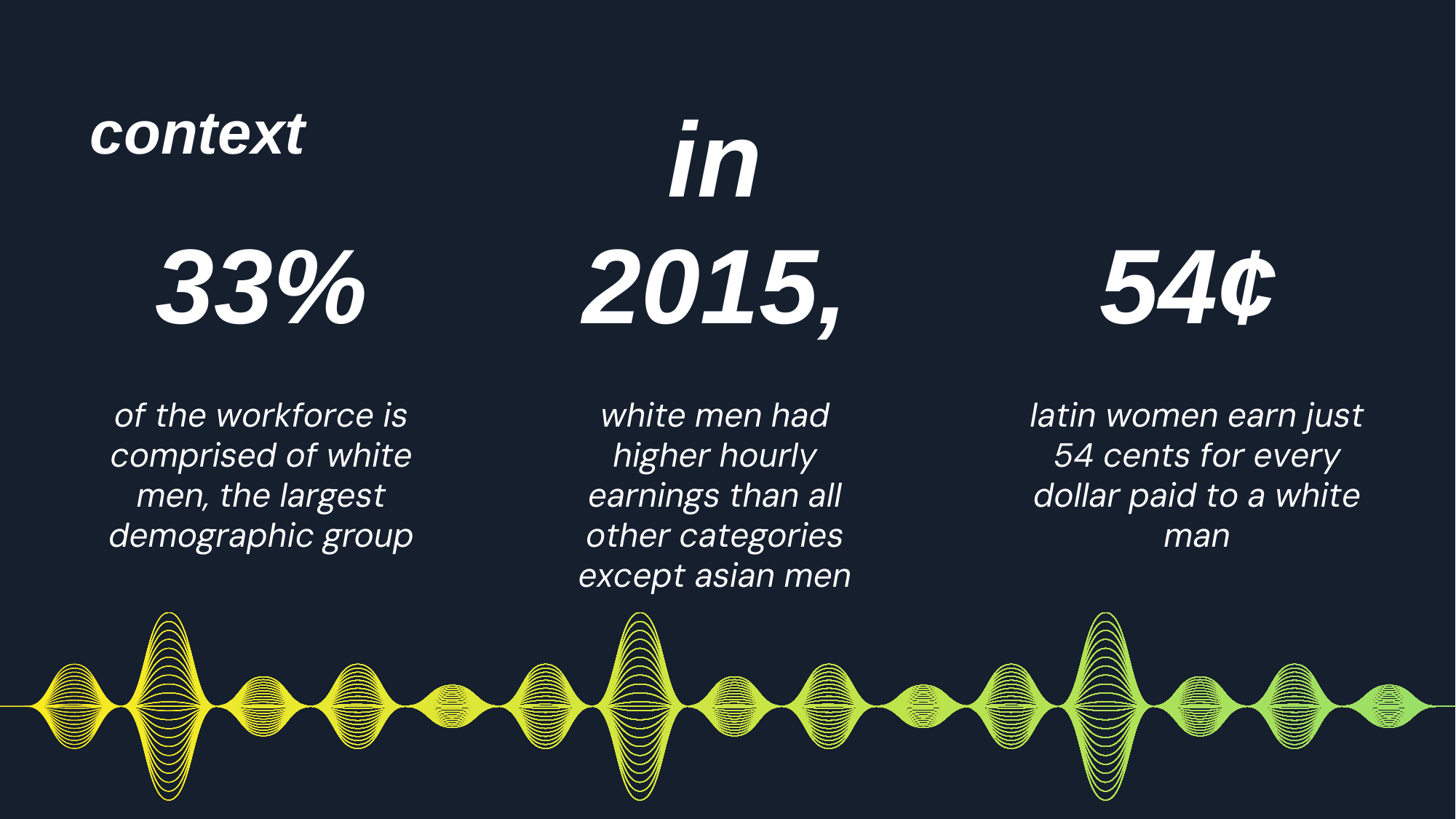

context
# 33%
in 2015,
54¢
of the workforce is comprised of white men, the largest demographic group
white men had higher hourly earnings than all other categories except asian men
latin women earn just 54 cents for every dollar paid to a white man